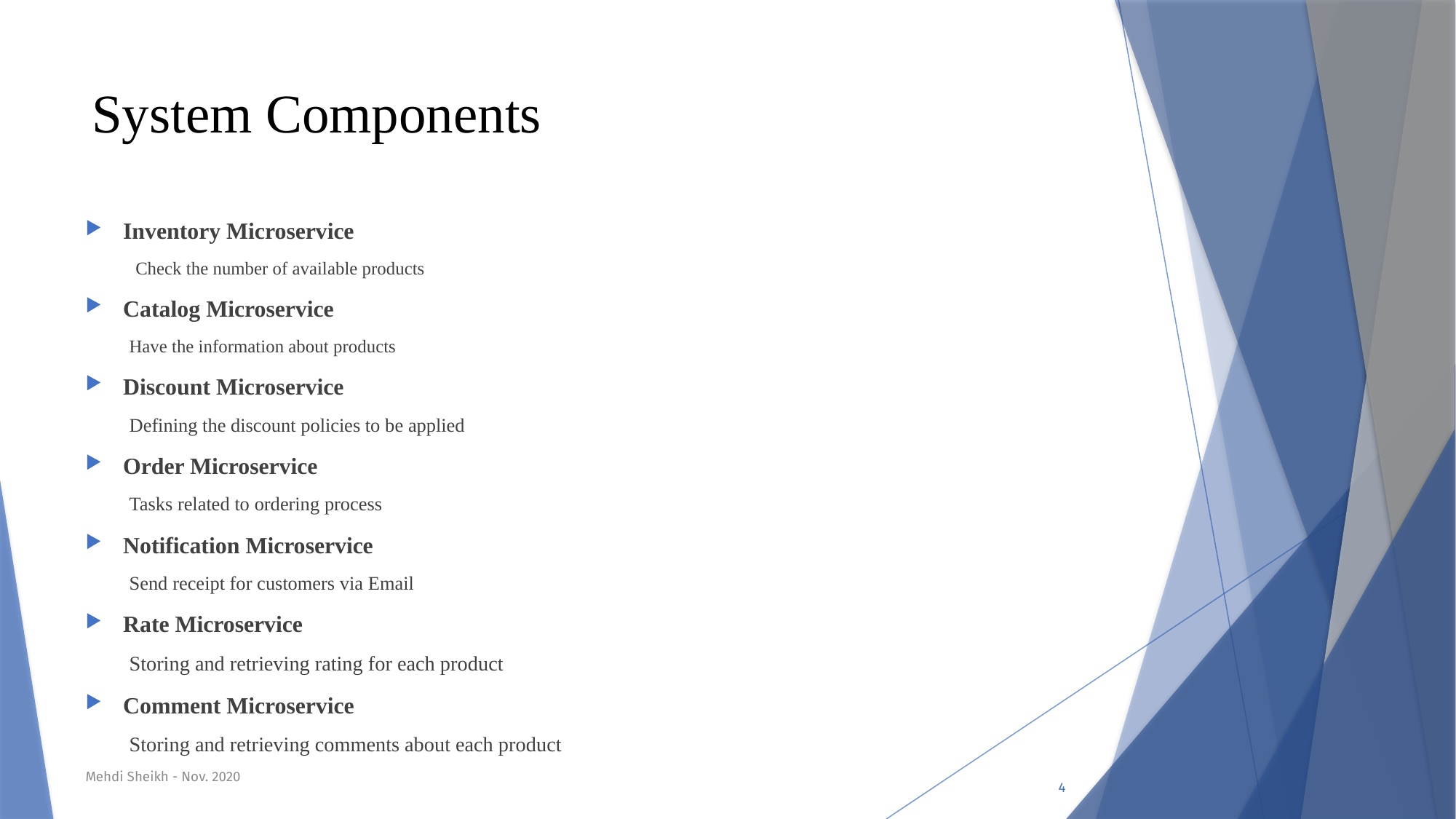

# System Components
Inventory Microservice
Check the number of available products
Catalog Microservice
Have the information about products
Discount Microservice
Defining the discount policies to be applied
Order Microservice
Tasks related to ordering process
Notification Microservice
Send receipt for customers via Email
Rate Microservice
Storing and retrieving rating for each product
Comment Microservice
Storing and retrieving comments about each product

Mehdi Sheikh - Nov. 2020
4